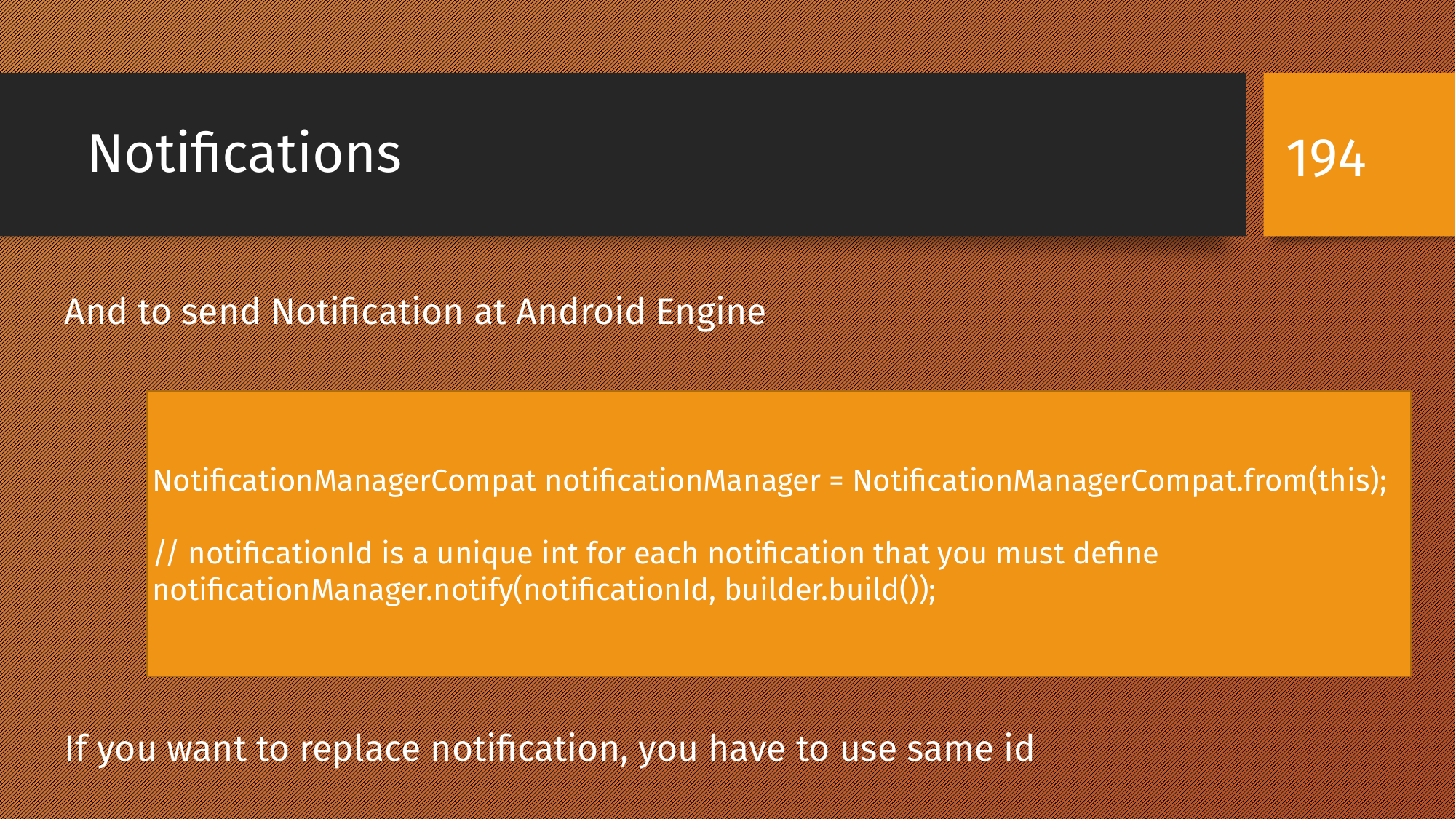

# Notifications
194
And to send Notification at Android Engine

If you want to replace notification, you have to use same id

NotificationManagerCompat notificationManager = NotificationManagerCompat.from(this);
// notificationId is a unique int for each notification that you must define
notificationManager.notify(notificationId, builder.build());